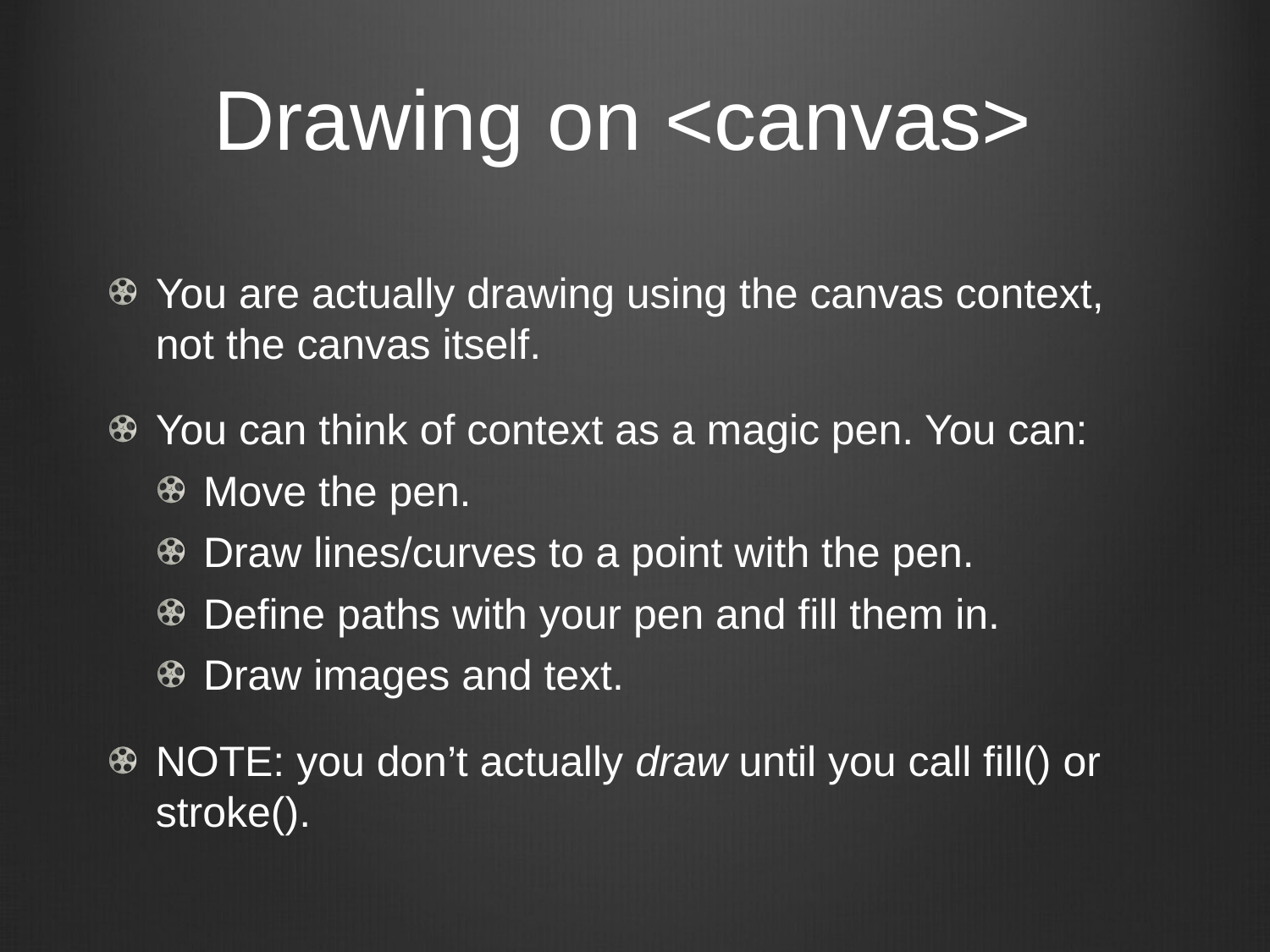

# Drawing on <canvas>
You are actually drawing using the canvas context, not the canvas itself.
You can think of context as a magic pen. You can:
Move the pen.
Draw lines/curves to a point with the pen.
Define paths with your pen and fill them in.
Draw images and text.
NOTE: you don’t actually draw until you call fill() or stroke().